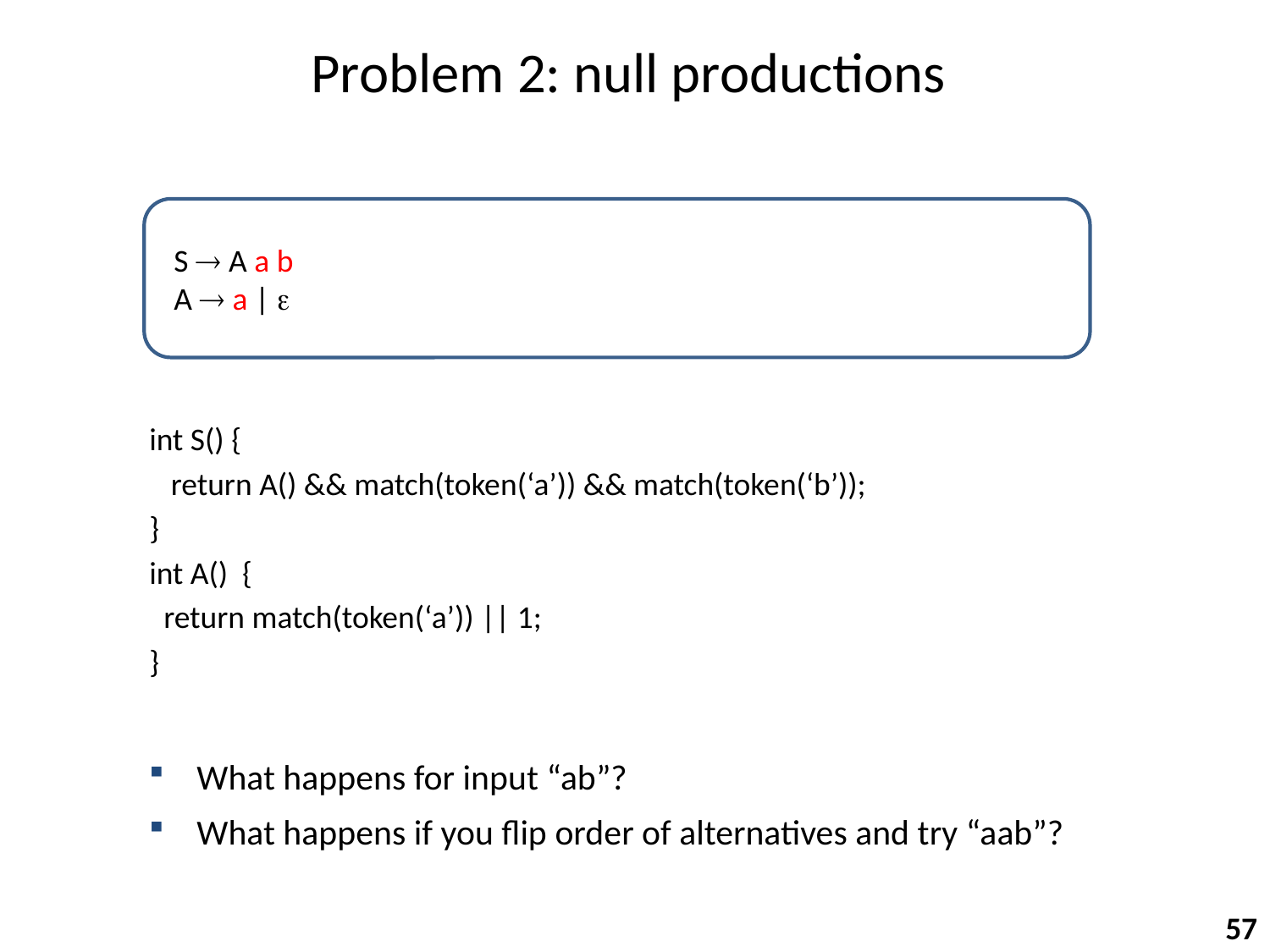

# Problem 2: null productions

S → A a b
A → a | ε
int S() {
   return A() && match(token(‘a’)) && match(token(‘b’));
}
int A()  {
  return match(token(‘a’)) || 1;
}
What happens for input “ab”?
What happens if you flip order of alternatives and try “aab”?
57